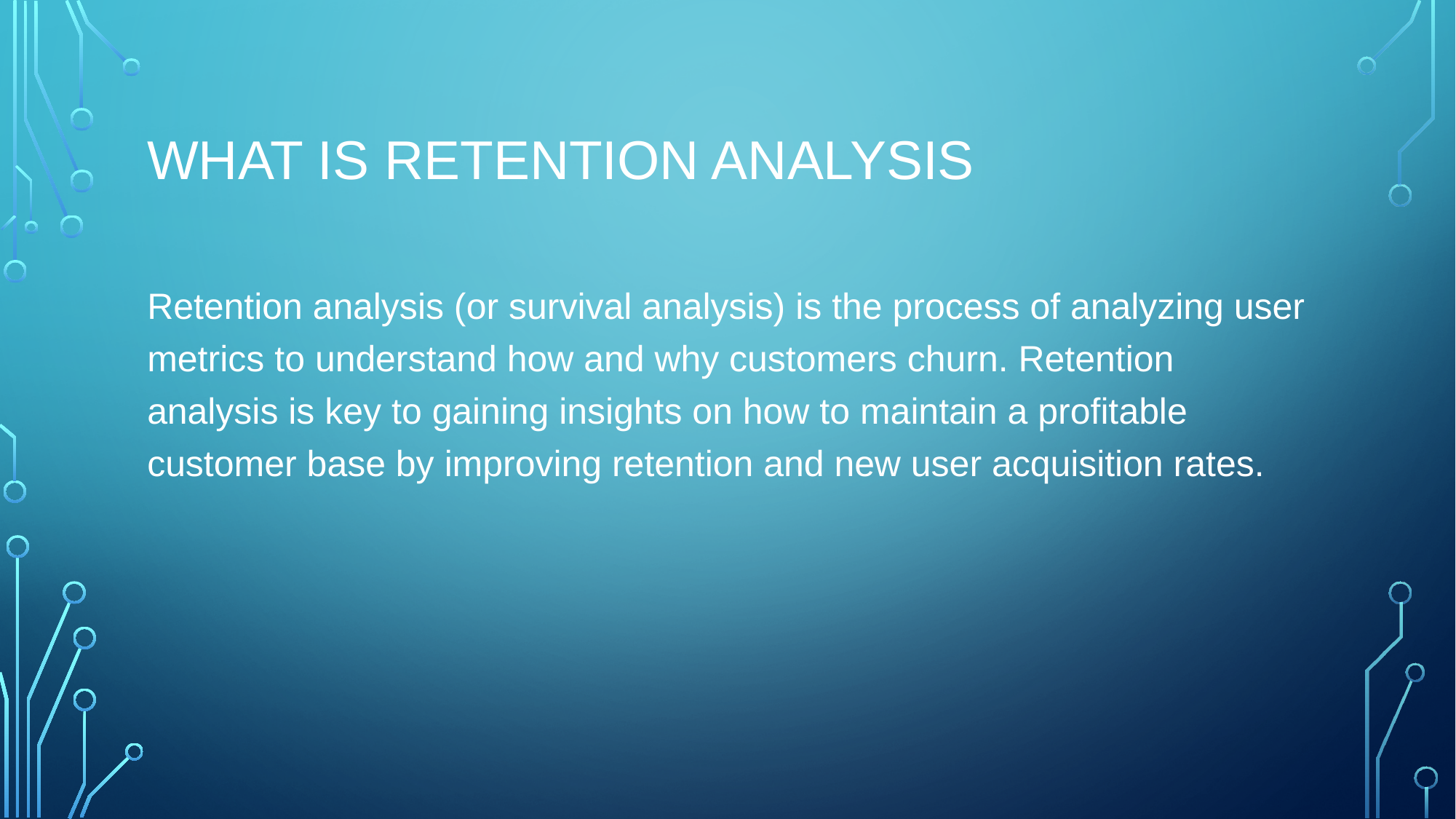

# What is retention Analysis
Retention analysis (or survival analysis) is the process of analyzing user metrics to understand how and why customers churn. Retention analysis is key to gaining insights on how to maintain a profitable customer base by improving retention and new user acquisition rates.